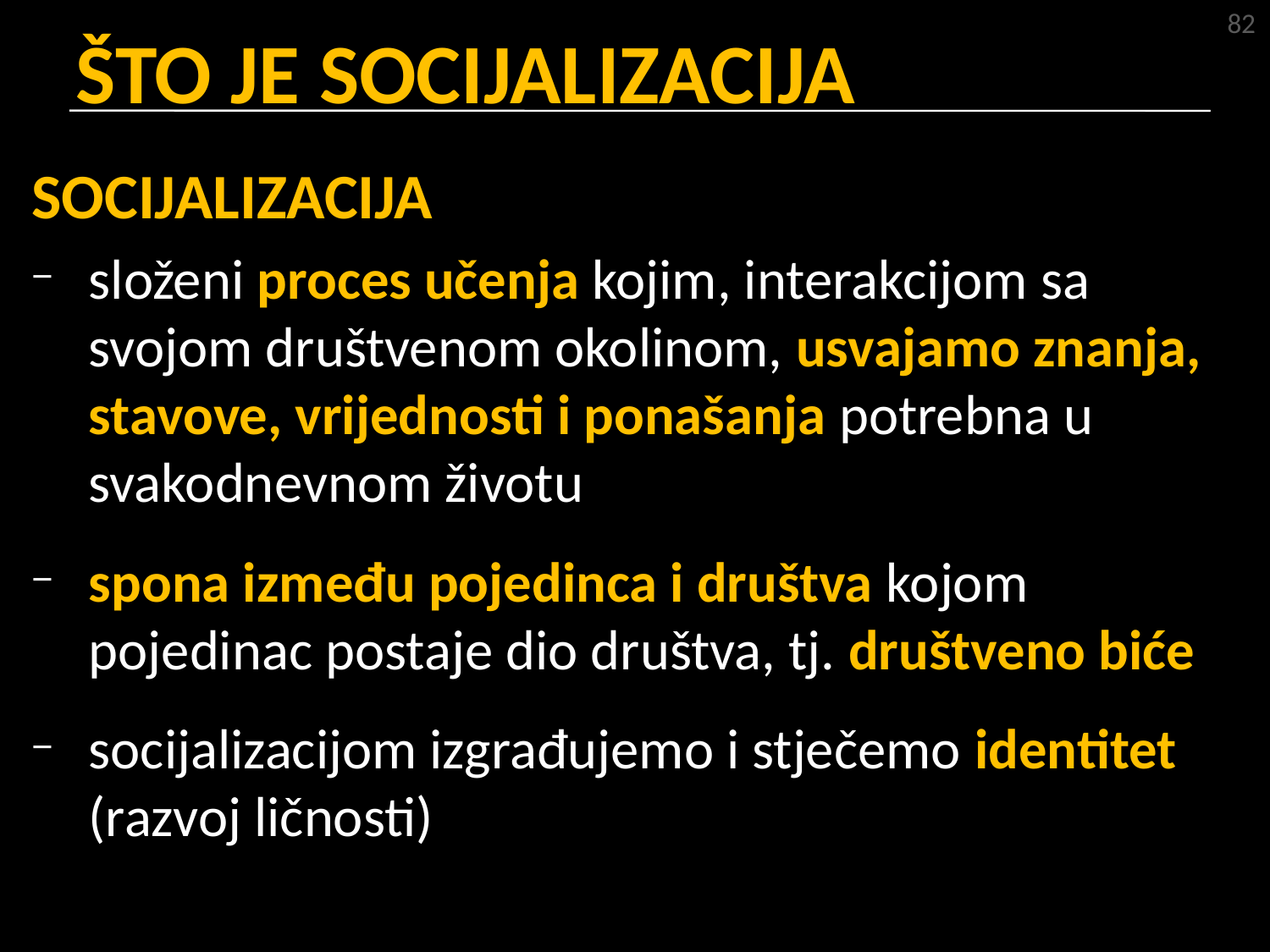

82
# ŠTO JE SOCIJALIZACIJA
SOCIJALIZACIJA
složeni proces učenja kojim, interakcijom sa svojom društvenom okolinom, usvajamo znanja, stavove, vrijednosti i ponašanja potrebna u svakodnevnom životu
spona između pojedinca i društva kojom pojedinac postaje dio društva, tj. društveno biće
socijalizacijom izgrađujemo i stječemo identitet (razvoj ličnosti)